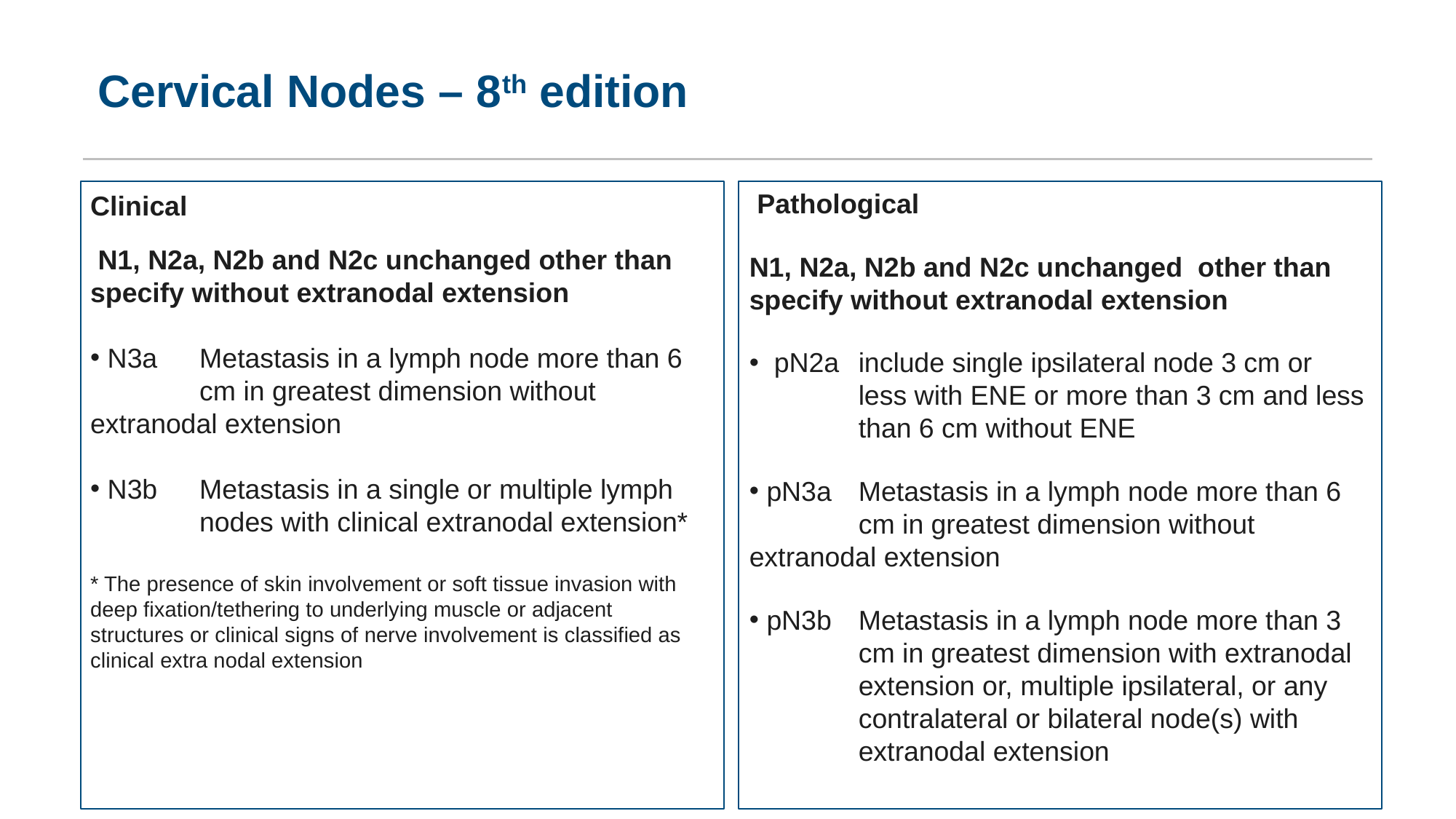

# Cervical Nodes – 8th edition

 Pathological
N1, N2a, N2b and N2c unchanged  other than specify without extranodal extension
  pN2a 	include single ipsilateral node 3 cm or 	less with ENE or more than 3 cm and less 	than 6 cm without ENE
 pN3a 	Metastasis in a lymph node more than 6 	cm in greatest dimension without 	extranodal extension
 pN3b 	Metastasis in a lymph node more than 3 	cm in greatest dimension with extranodal 	extension or, multiple ipsilateral, or any 	contralateral or bilateral node(s) with 	extranodal extension

Clinical

 N1, N2a, N2b and N2c unchanged other than specify without extranodal extension

 N3a 	Metastasis in a lymph node more than 6 	cm in greatest dimension without 	extranodal extension

 N3b	Metastasis in a single or multiple lymph 	nodes with clinical extranodal extension*

* The presence of skin involvement or soft tissue invasion with deep fixation/tethering to underlying muscle or adjacent structures or clinical signs of nerve involvement is classified as clinical extra nodal extension